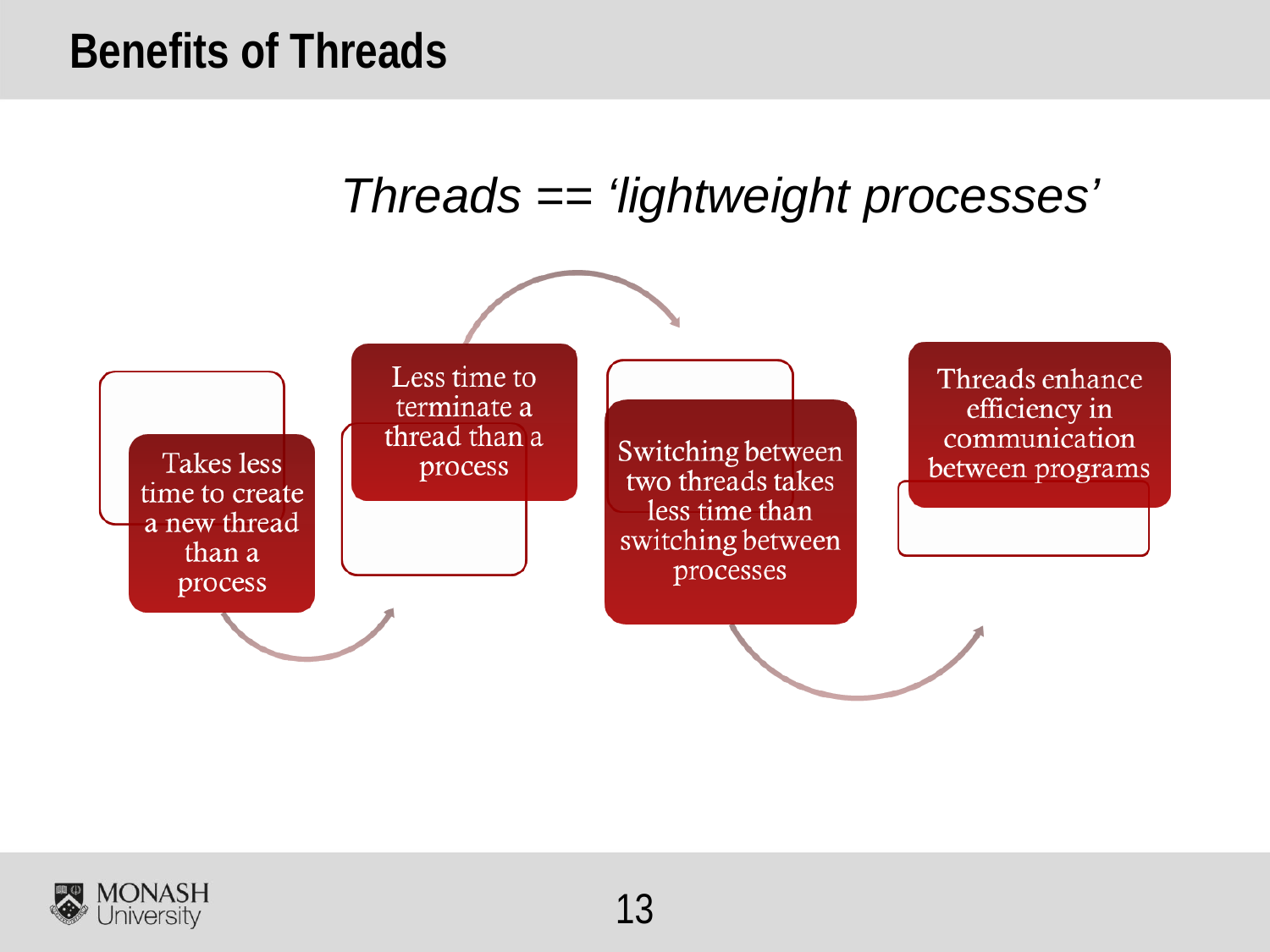

# Benefits of Threads

Threads == ‘lightweight processes’
13